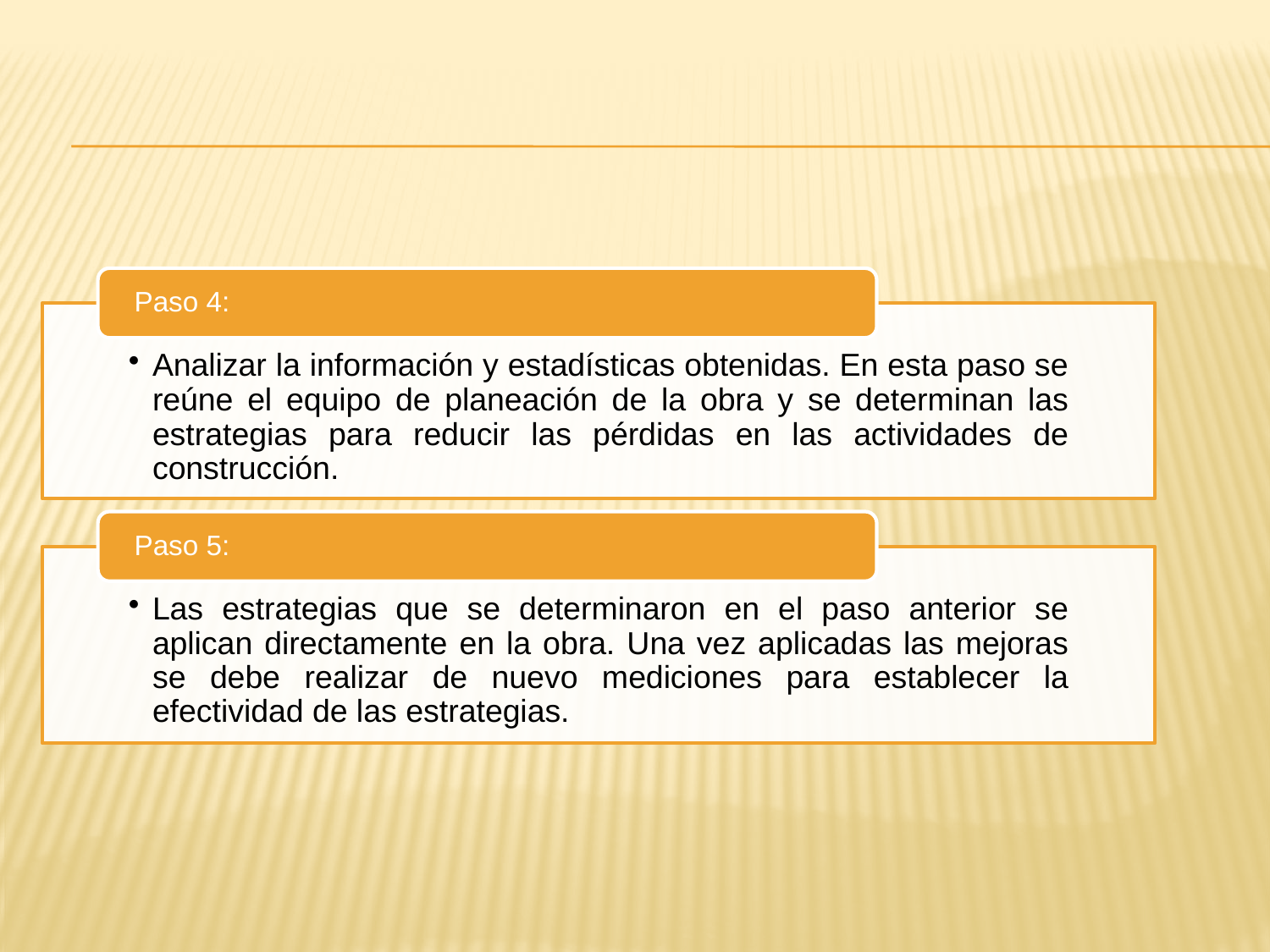

Analizar la información y estadísticas obtenidas. En esta paso se reúne el equipo de planeación de la obra y se determinan las estrategias para reducir las pérdidas en las actividades de construcción.
Paso 4:
Las estrategias que se determinaron en el paso anterior se aplican directamente en la obra. Una vez aplicadas las mejoras se debe realizar de nuevo mediciones para establecer la efectividad de las estrategias.
Paso 5: